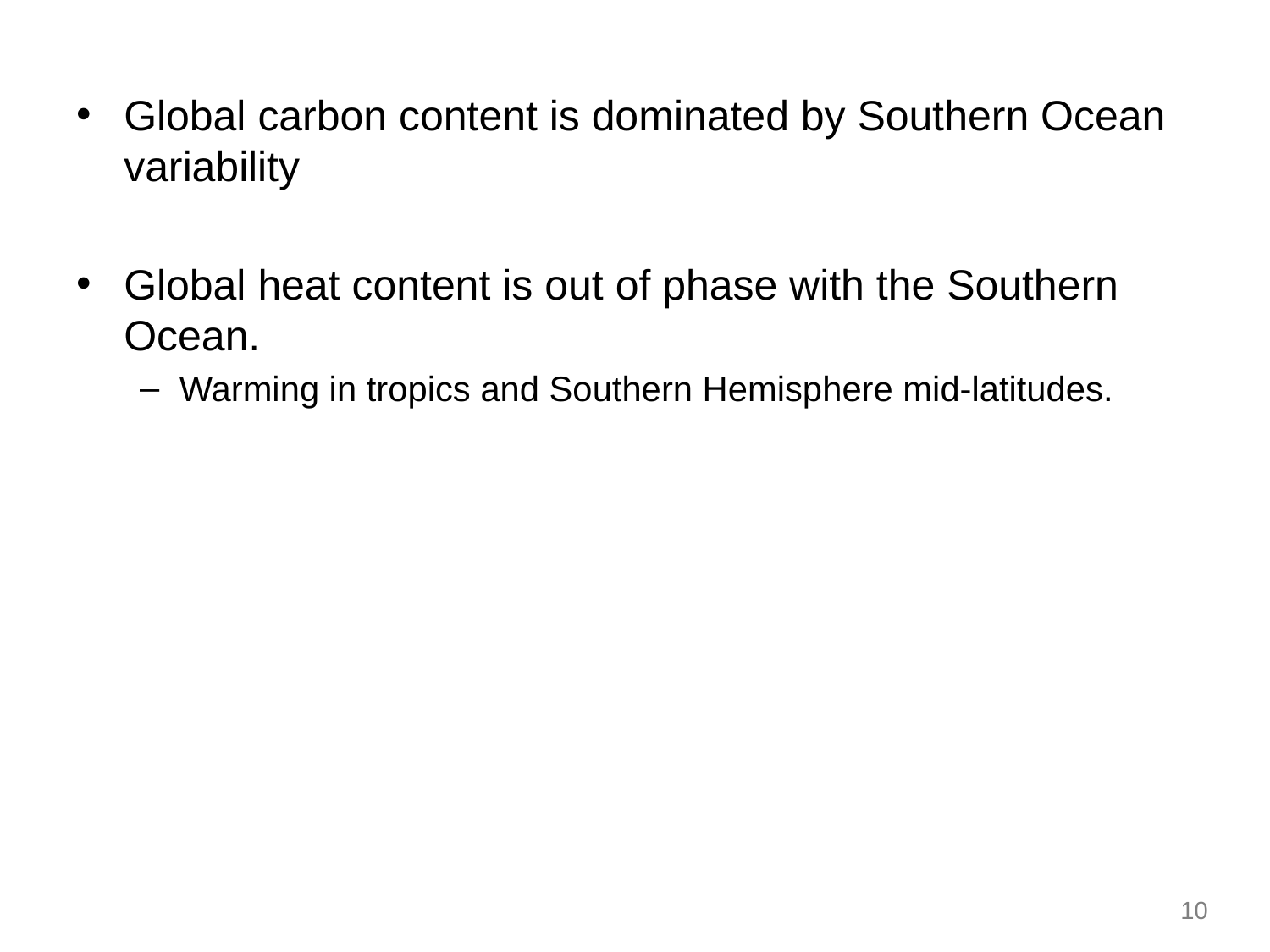

Global carbon content is dominated by Southern Ocean variability

Global heat content is out of phase with the Southern Ocean.
Warming in tropics and Southern Hemisphere mid-latitudes.

10